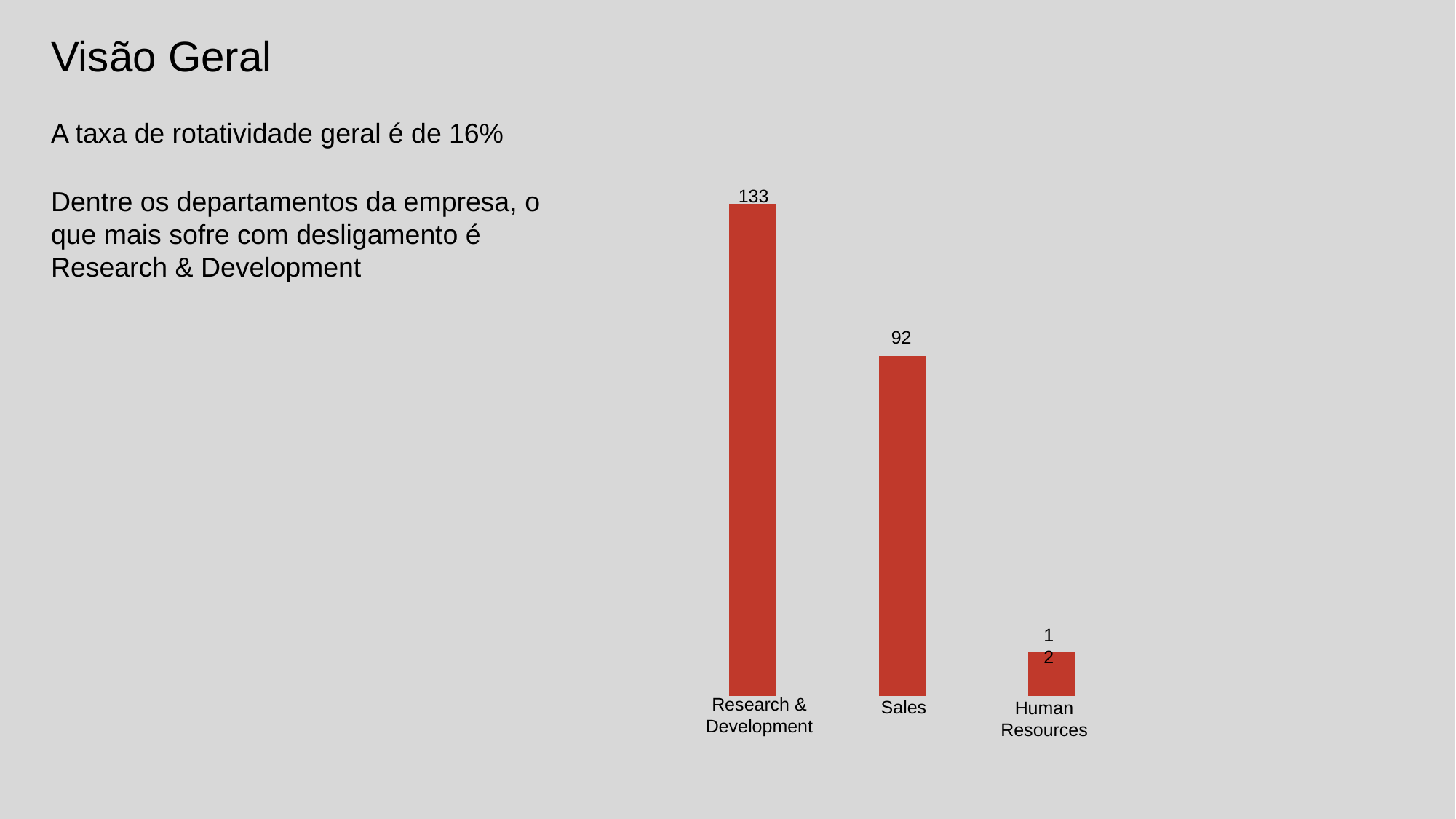

Visão Geral
A taxa de rotatividade geral é de 16%

### Chart

| Category | Rotatividade |
|---|---|
| Research & Development | 133.0 |
| Sales | 92.0 |
| Human Resources | 12.0 |
Dentre os departamentos da empresa, o que mais sofre com desligamento é Research & Development
133
92
12
Research & Development
Sales
Human Resources